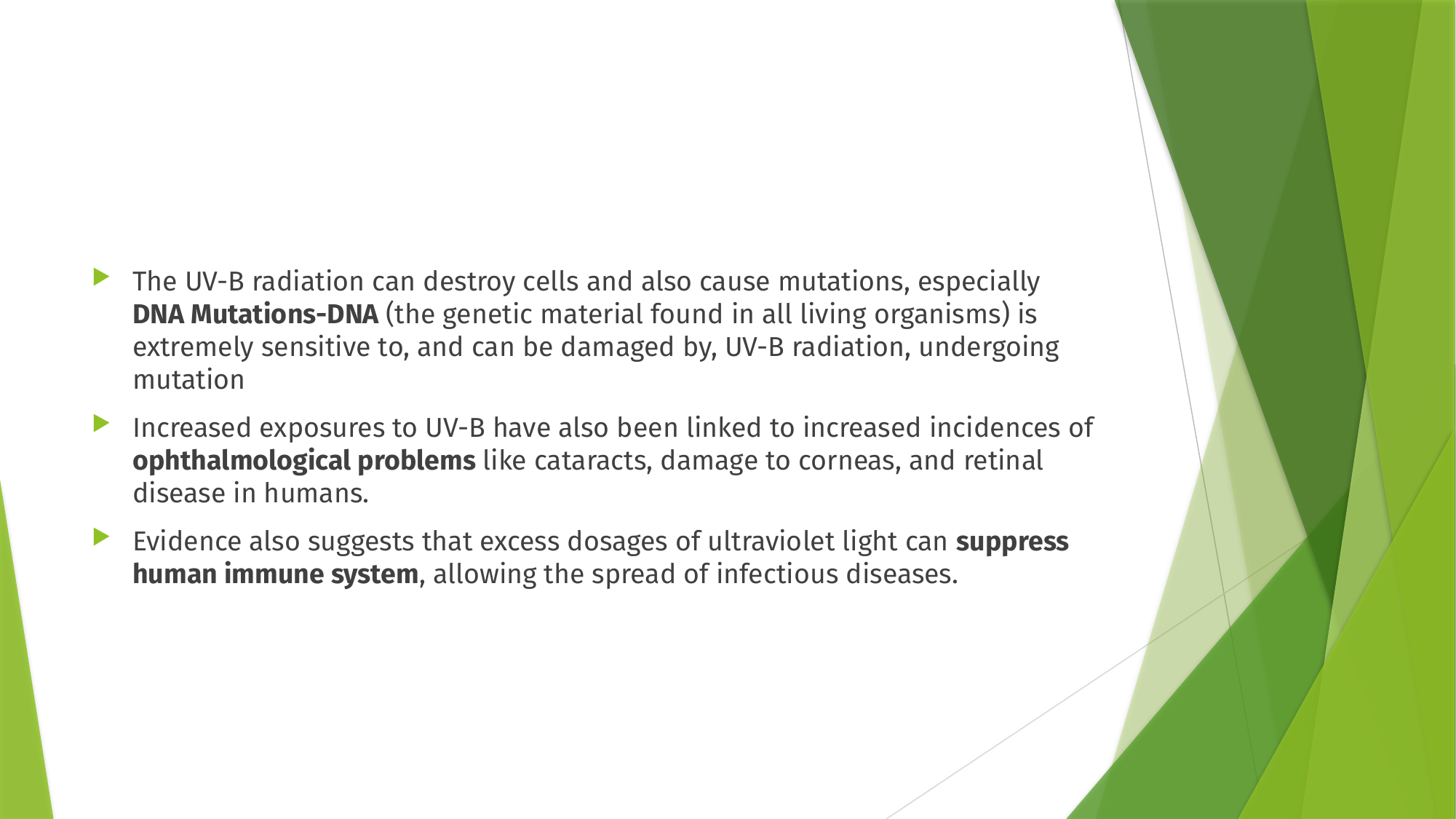

#
The UV-B radiation can destroy cells and also cause mutations, especially DNA Mutations-DNA (the genetic material found in all living organisms) is extremely sensitive to, and can be damaged by, UV-B radiation, undergoing mutation
Increased exposures to UV-B have also been linked to increased incidences of ophthalmological problems like cataracts, damage to corneas, and retinal disease in humans.
Evidence also suggests that excess dosages of ultraviolet light can suppress human immune system, allowing the spread of infectious diseases.